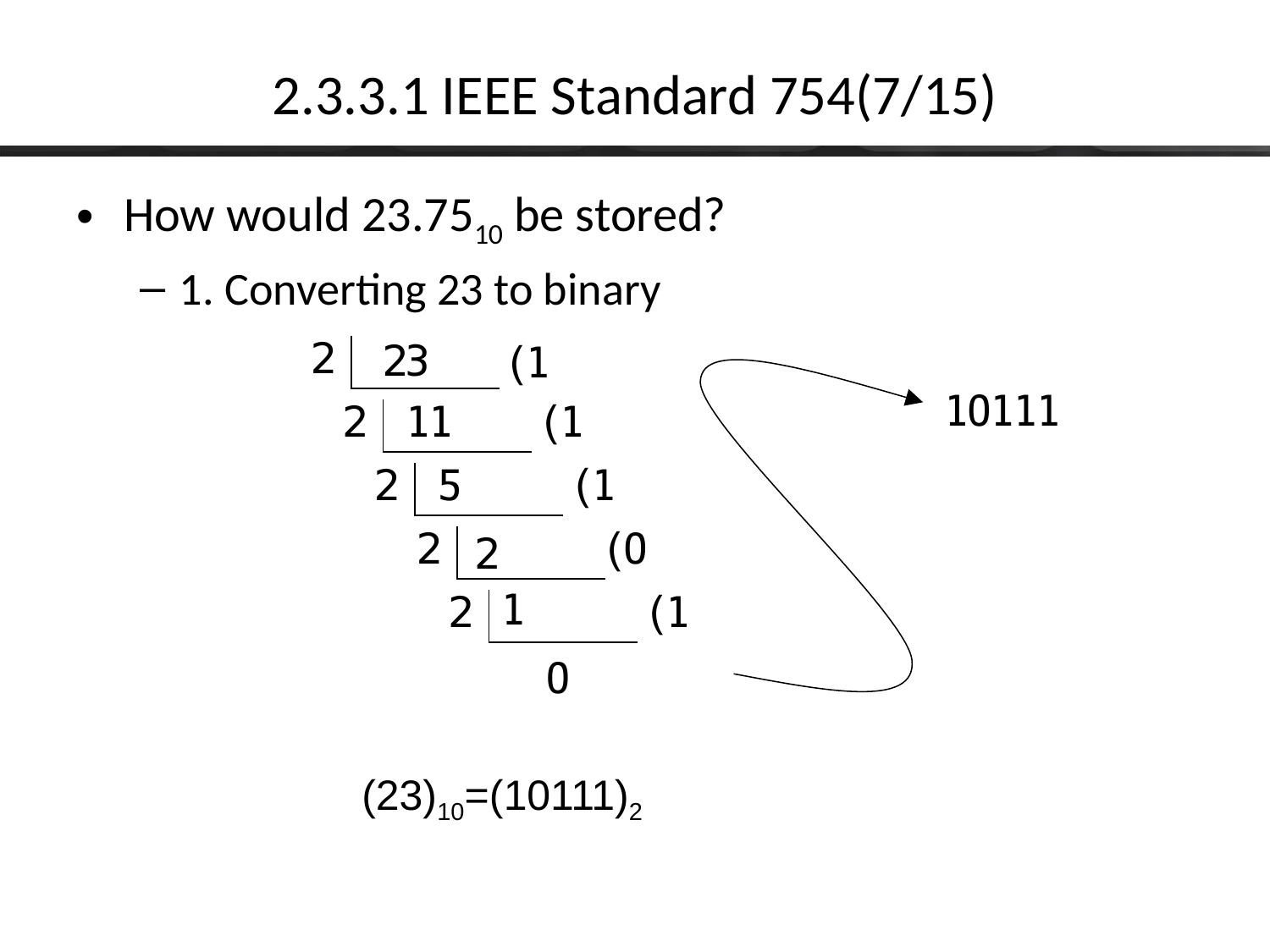

# 2.3.3.1 IEEE Standard 754(7/15)
How would 23.7510 be stored?
1. Converting 23 to binary
2

23
(1
11

10111
2

(1
5
2

(1
2
2

(0
1
2

(1
0
(23)10=(10111)2
55